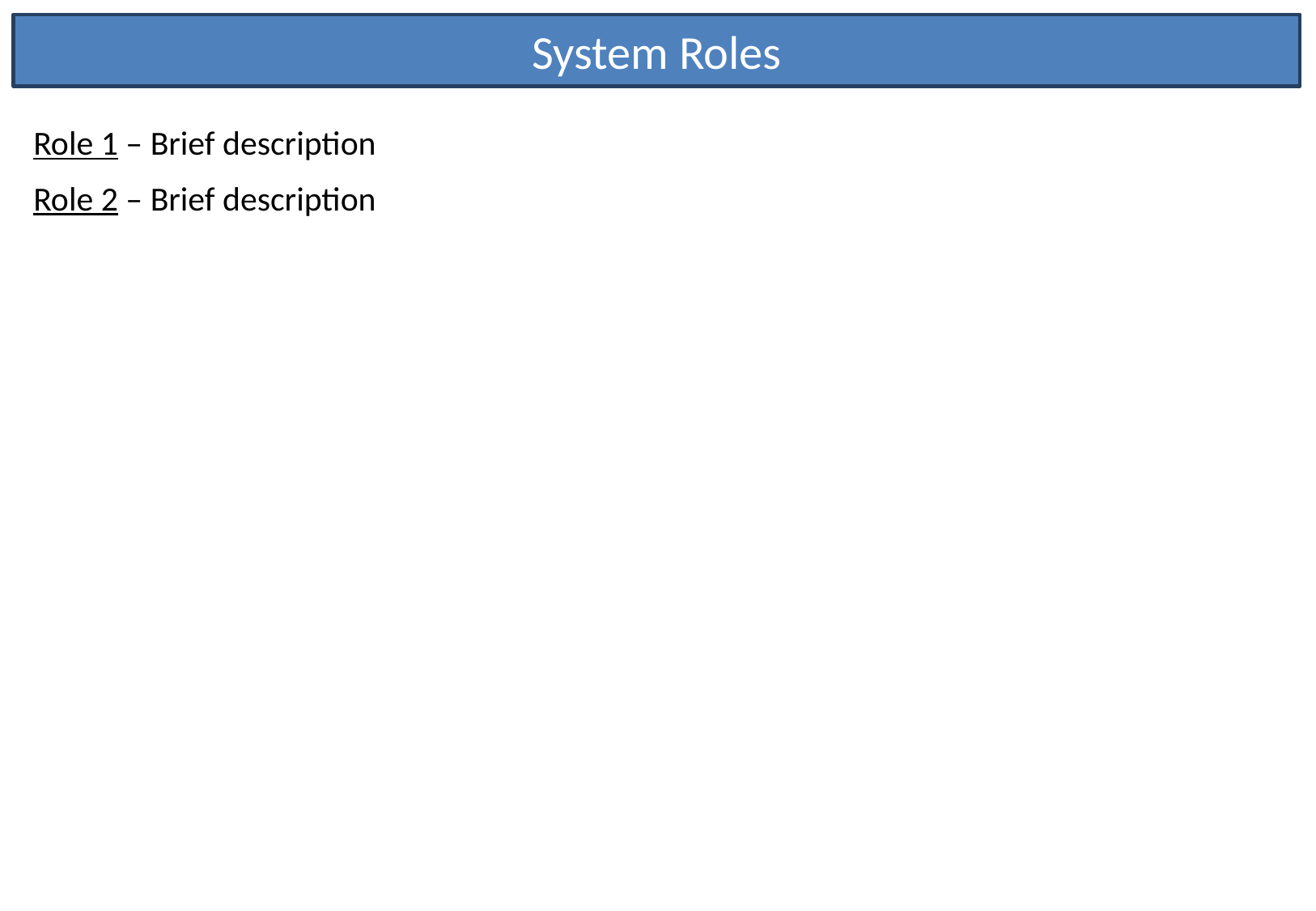

System Roles
Role 1 – Brief description
Role 2 – Brief description